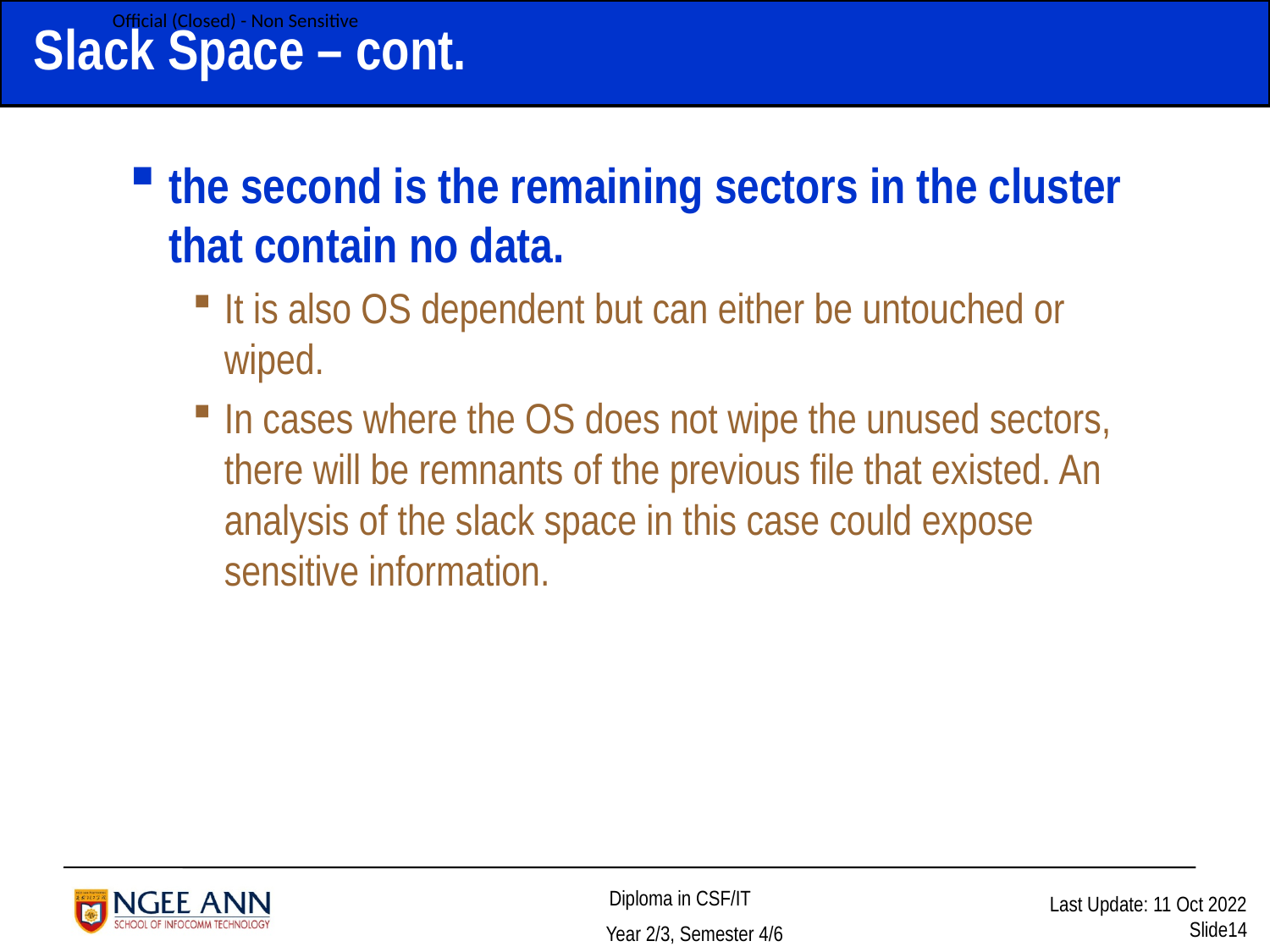

# Slack Space – cont.
the second is the remaining sectors in the cluster that contain no data.
It is also OS dependent but can either be untouched or wiped.
In cases where the OS does not wipe the unused sectors, there will be remnants of the previous file that existed. An analysis of the slack space in this case could expose sensitive information.